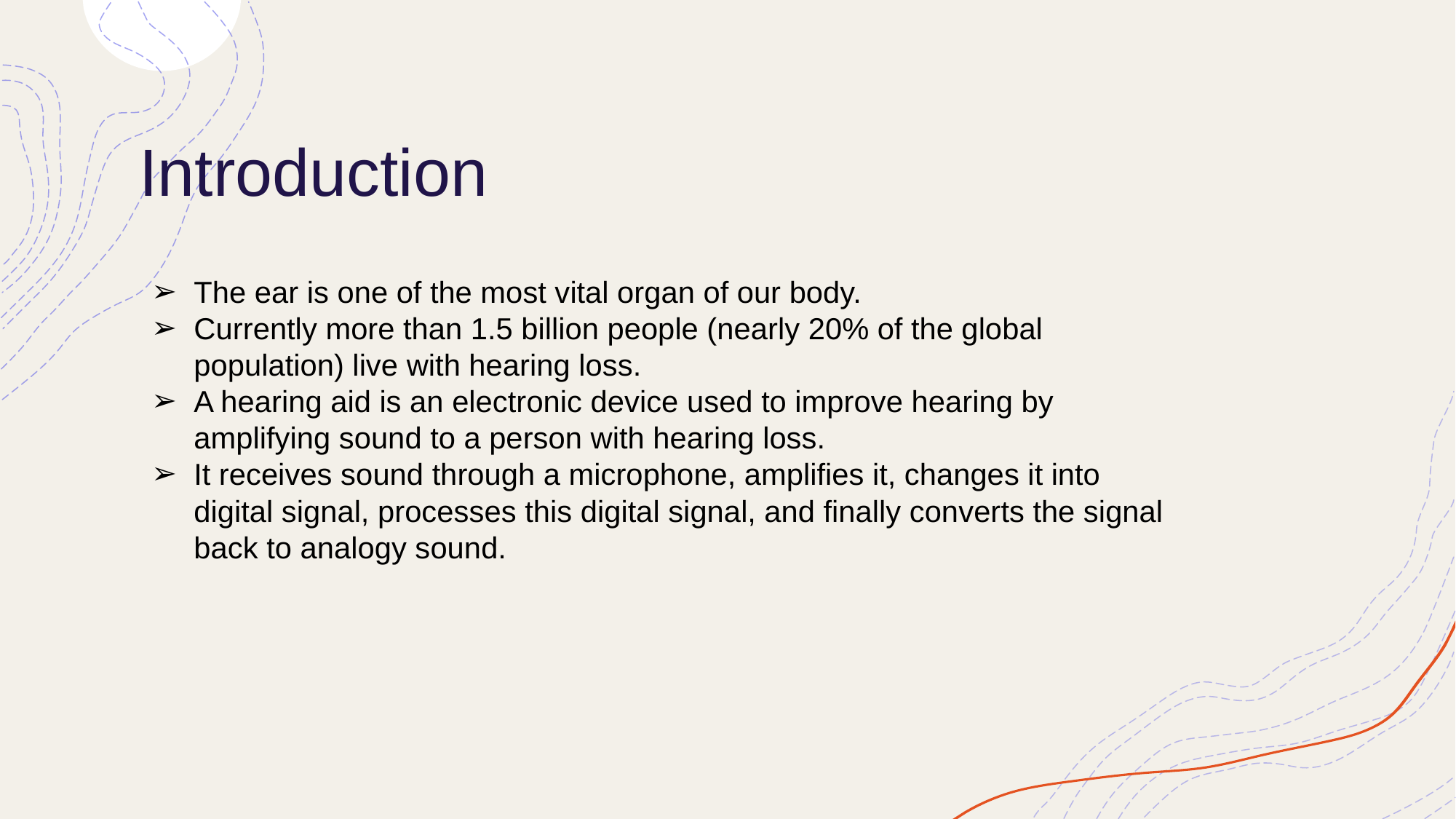

# Introduction

The ear is one of the most vital organ of our body.
Currently more than 1.5 billion people (nearly 20% of the global population) live with hearing loss.
A hearing aid is an electronic device used to improve hearing by amplifying sound to a person with hearing loss.
It receives sound through a microphone, amplifies it, changes it into digital signal, processes this digital signal, and finally converts the signal back to analogy sound.